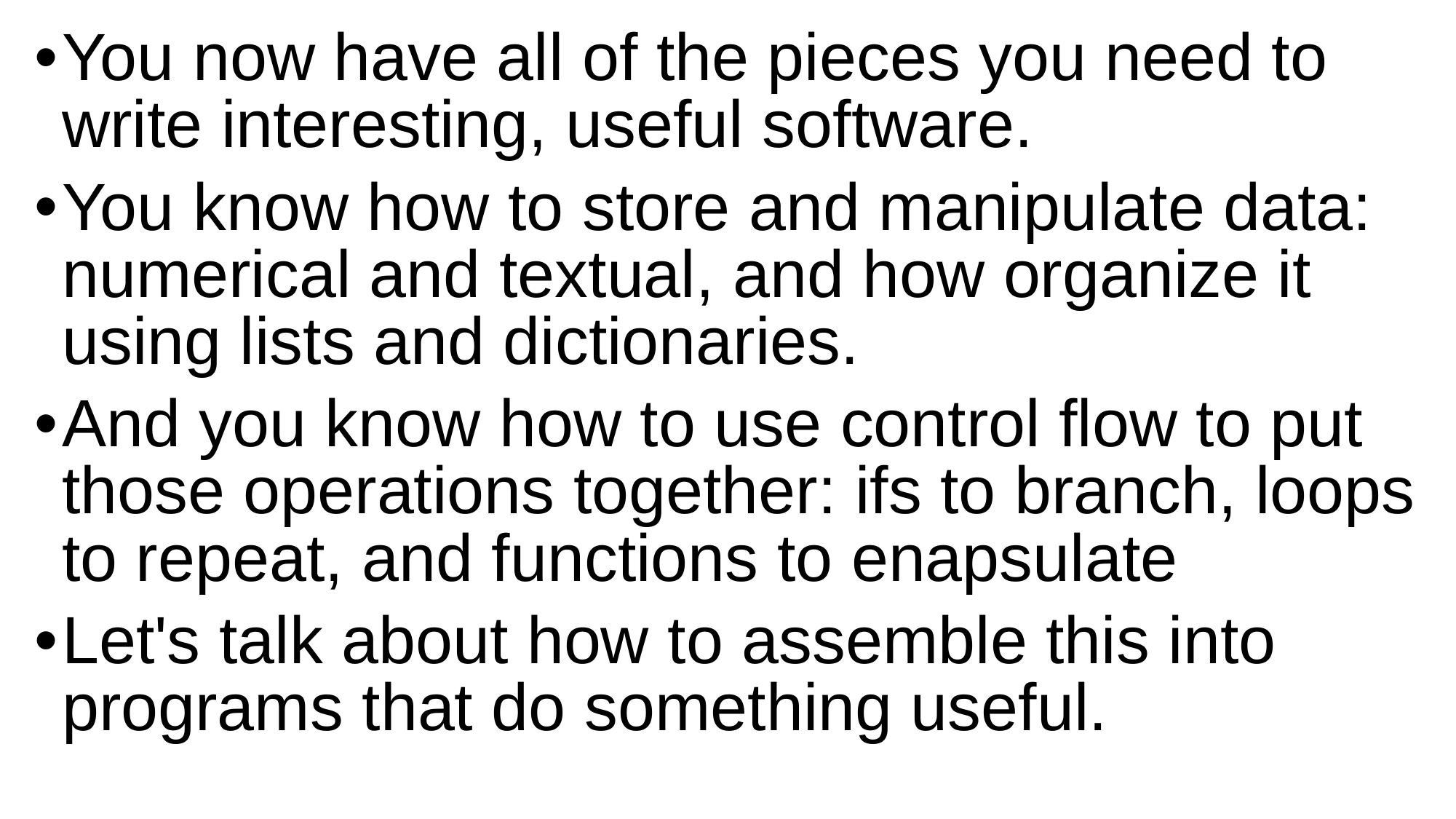

You now have all of the pieces you need to write interesting, useful software.
You know how to store and manipulate data: numerical and textual, and how organize it using lists and dictionaries.
And you know how to use control flow to put those operations together: ifs to branch, loops to repeat, and functions to enapsulate
Let's talk about how to assemble this into programs that do something useful.